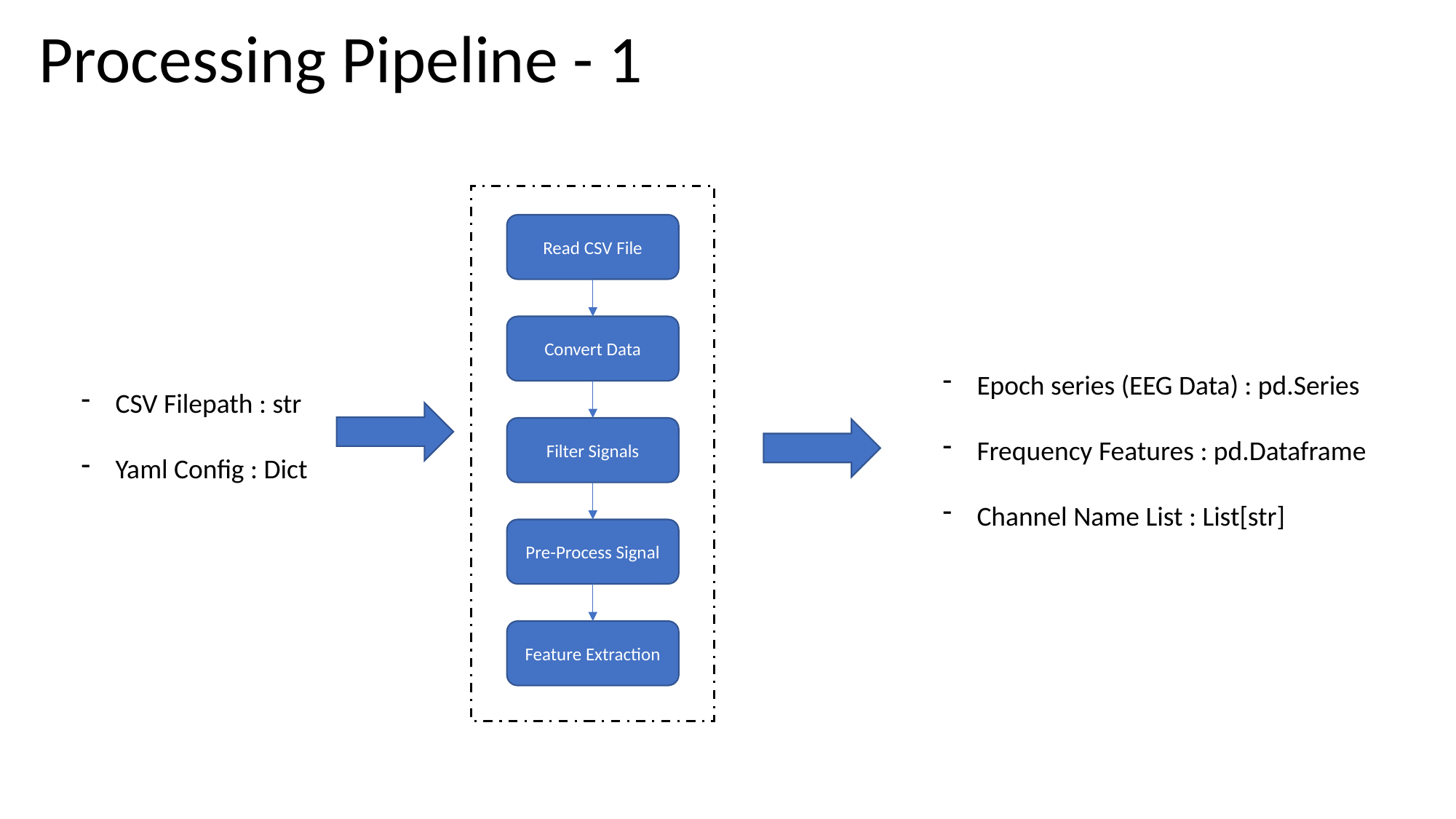

# Processing Pipeline - 1

Read CSV File
Convert Data
Filter Signals
Pre-Process Signal
Feature Extraction
Epoch series (EEG Data) : pd.Series
Frequency Features : pd.Dataframe
Channel Name List : List[str]
CSV Filepath : str
Yaml Config : Dict